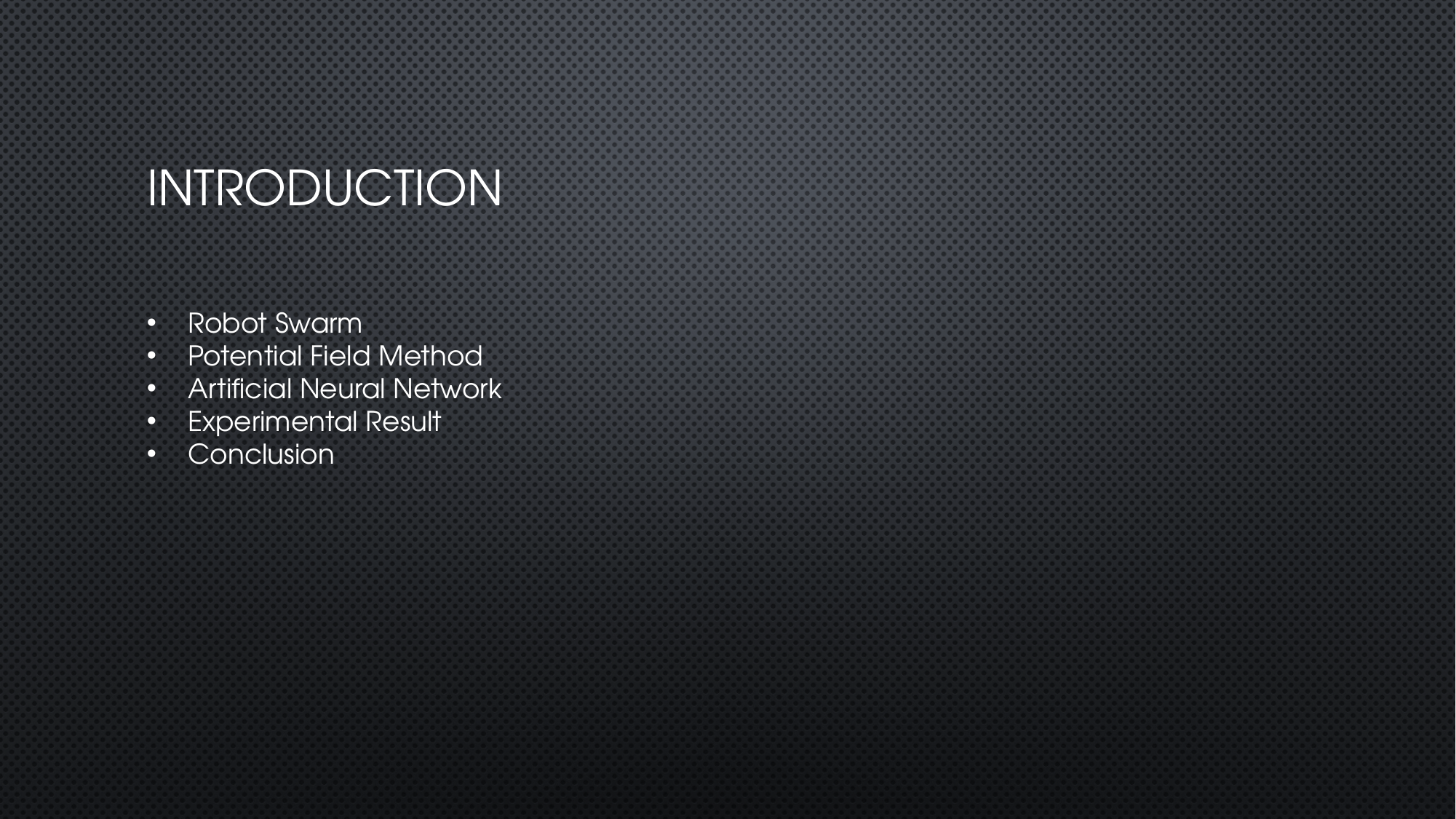

# introduction
Robot Swarm
Potential Field Method
Artificial Neural Network
Experimental Result
Conclusion